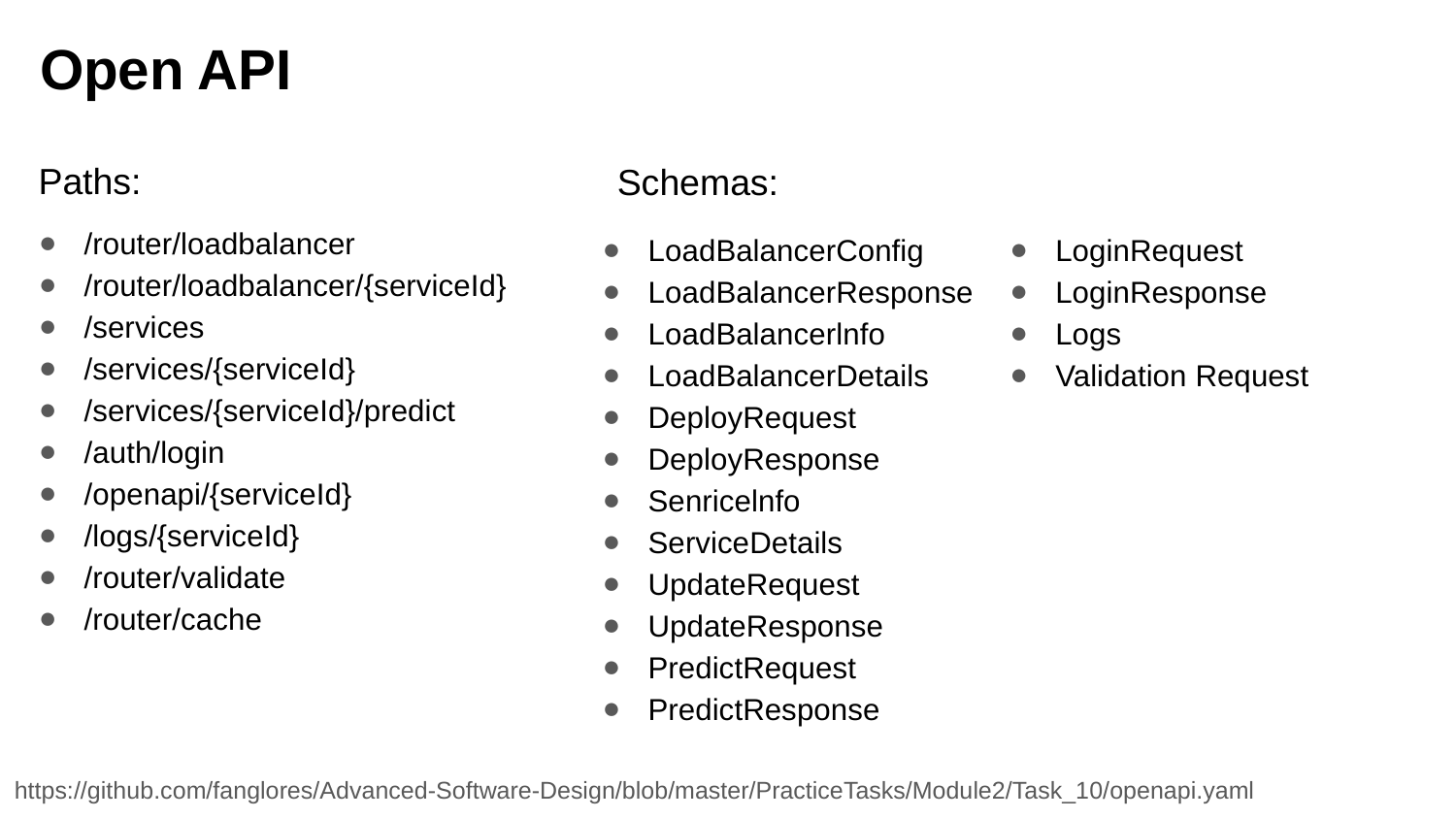

# Open API
Paths:
Schemas:
/router/loadbalancer
/router/loadbalancer/{serviceId}
/services
/services/{serviceId}
/services/{serviceId}/predict
/auth/login
/openapi/{serviceId}
/logs/{serviceId}
/router/validate
/router/cache
LoadBalancerConfig
LoadBalancerResponse
LoadBalancerlnfo
LoadBalancerDetails
DeployRequest
DeployResponse
Senricelnfo
ServiceDetails
UpdateRequest
UpdateResponse
PredictRequest
PredictResponse
LoginRequest
LoginResponse
Logs
Validation Request
https://github.com/fanglores/Advanced-Software-Design/blob/master/PracticeTasks/Module2/Task_10/openapi.yaml